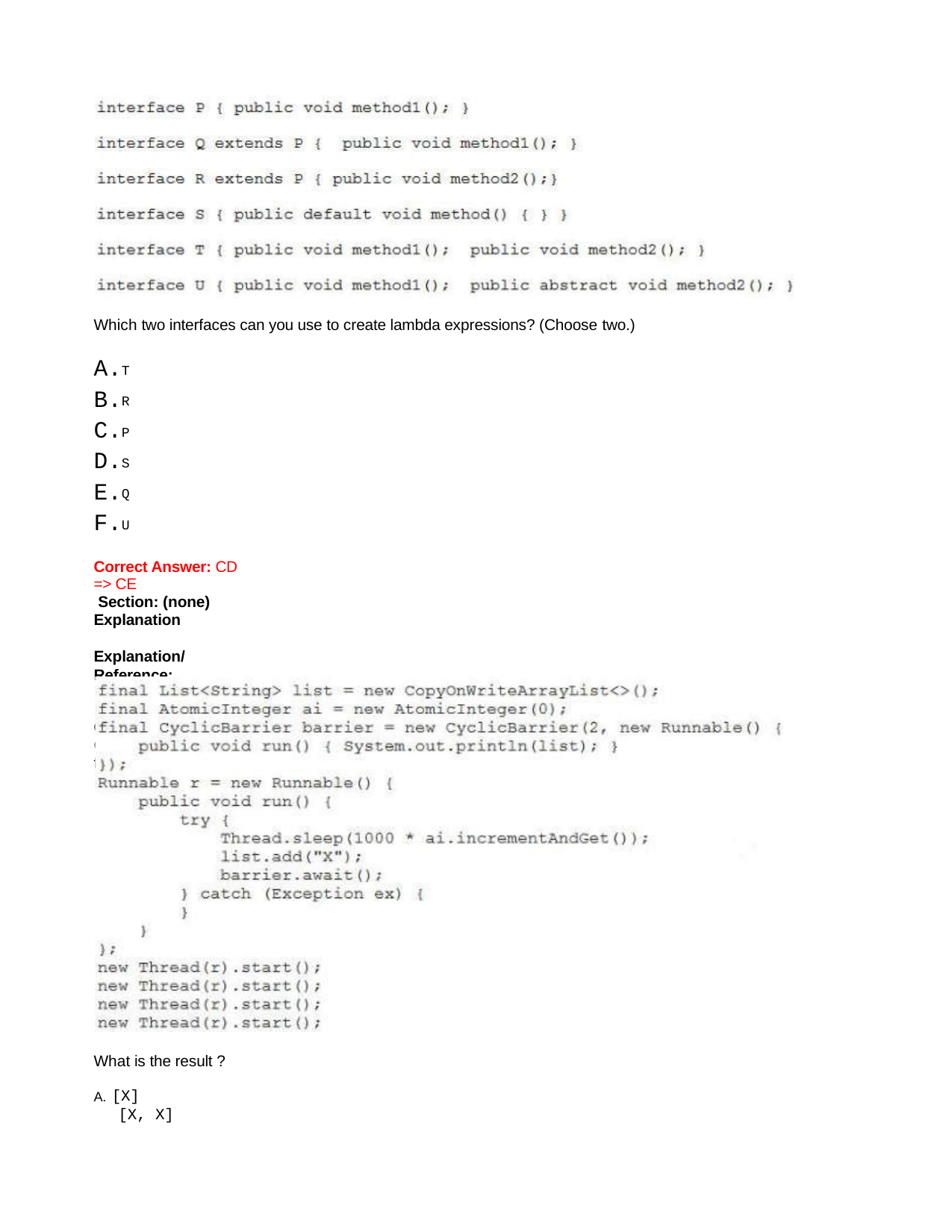

Which two interfaces can you use to create lambda expressions? (Choose two.)

T
R
P
S
Q
U

Correct Answer: CD  => CE
 Section: (none)  Explanation

Explanation/Reference:

QUESTION 132
Given the code fragment:

What is the result ?

A. [X]
[X, X]